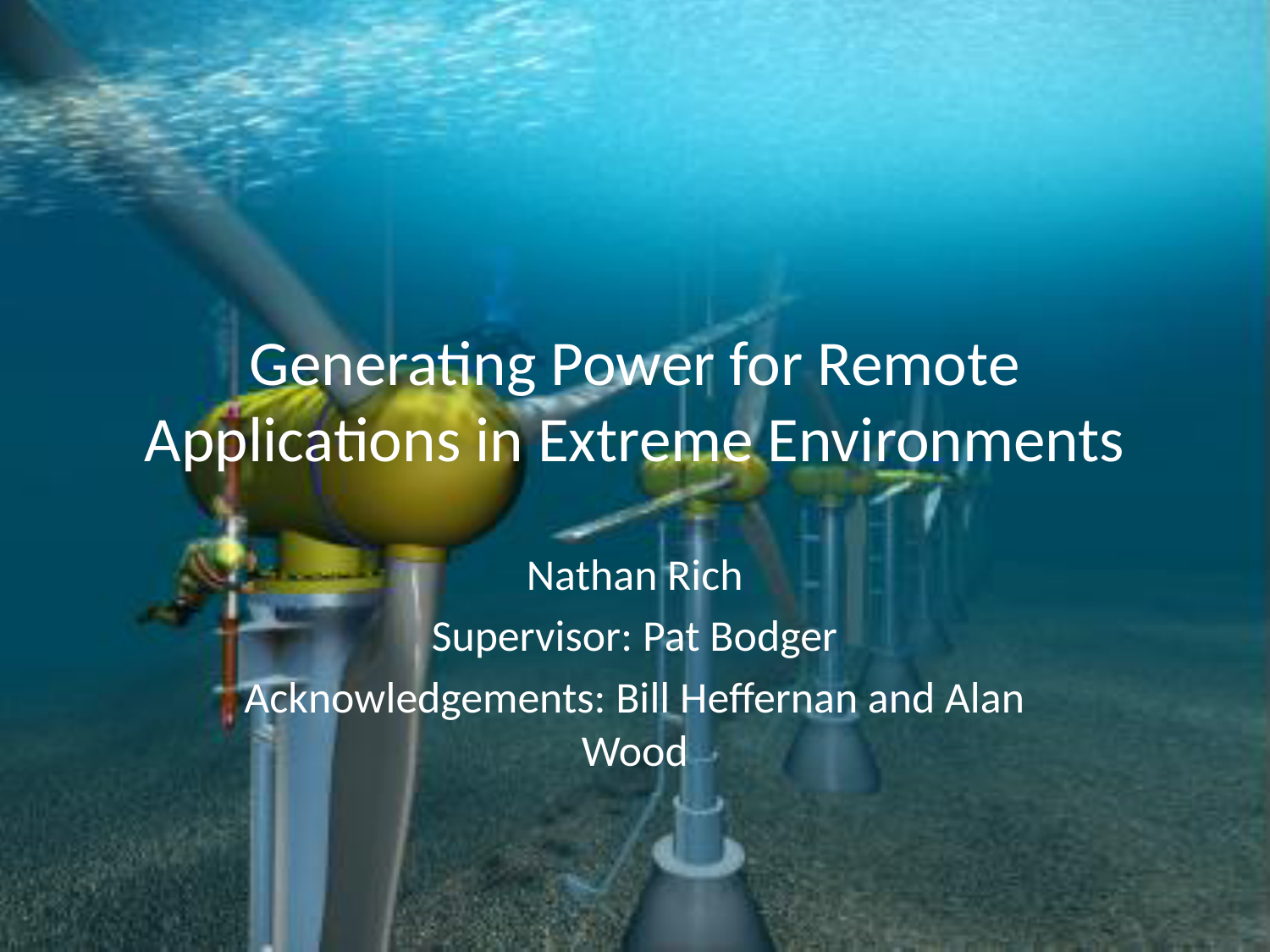

# Generating Power for Remote Applications in Extreme Environments
Nathan Rich
Supervisor: Pat Bodger
Acknowledgements: Bill Heffernan and Alan Wood